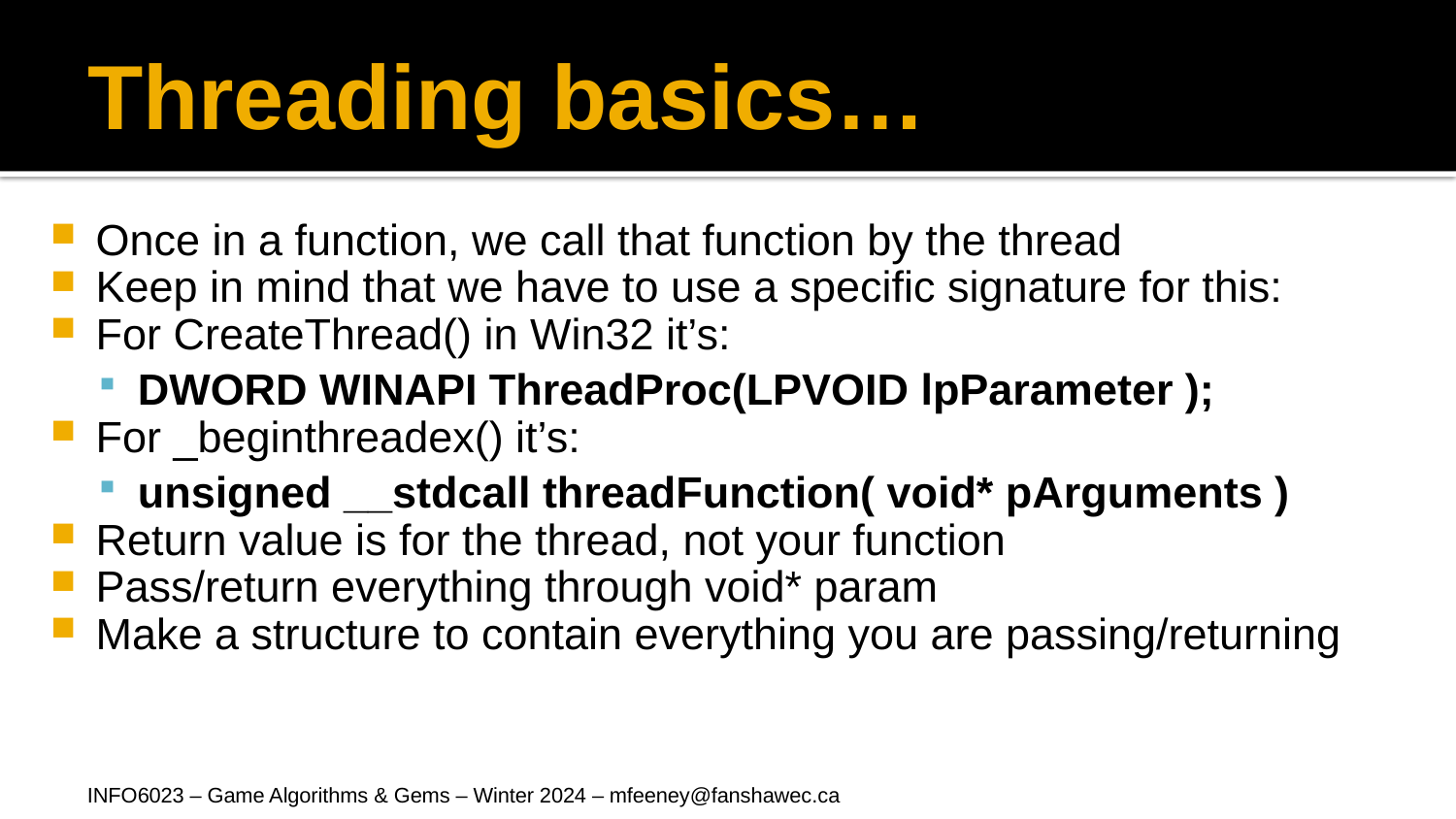

# Threading basics…
Once in a function, we call that function by the thread
Keep in mind that we have to use a specific signature for this:
For CreateThread() in Win32 it’s:
DWORD WINAPI ThreadProc(LPVOID lpParameter );
For _beginthreadex() it’s:
unsigned __stdcall threadFunction( void* pArguments )
Return value is for the thread, not your function
Pass/return everything through void* param
Make a structure to contain everything you are passing/returning